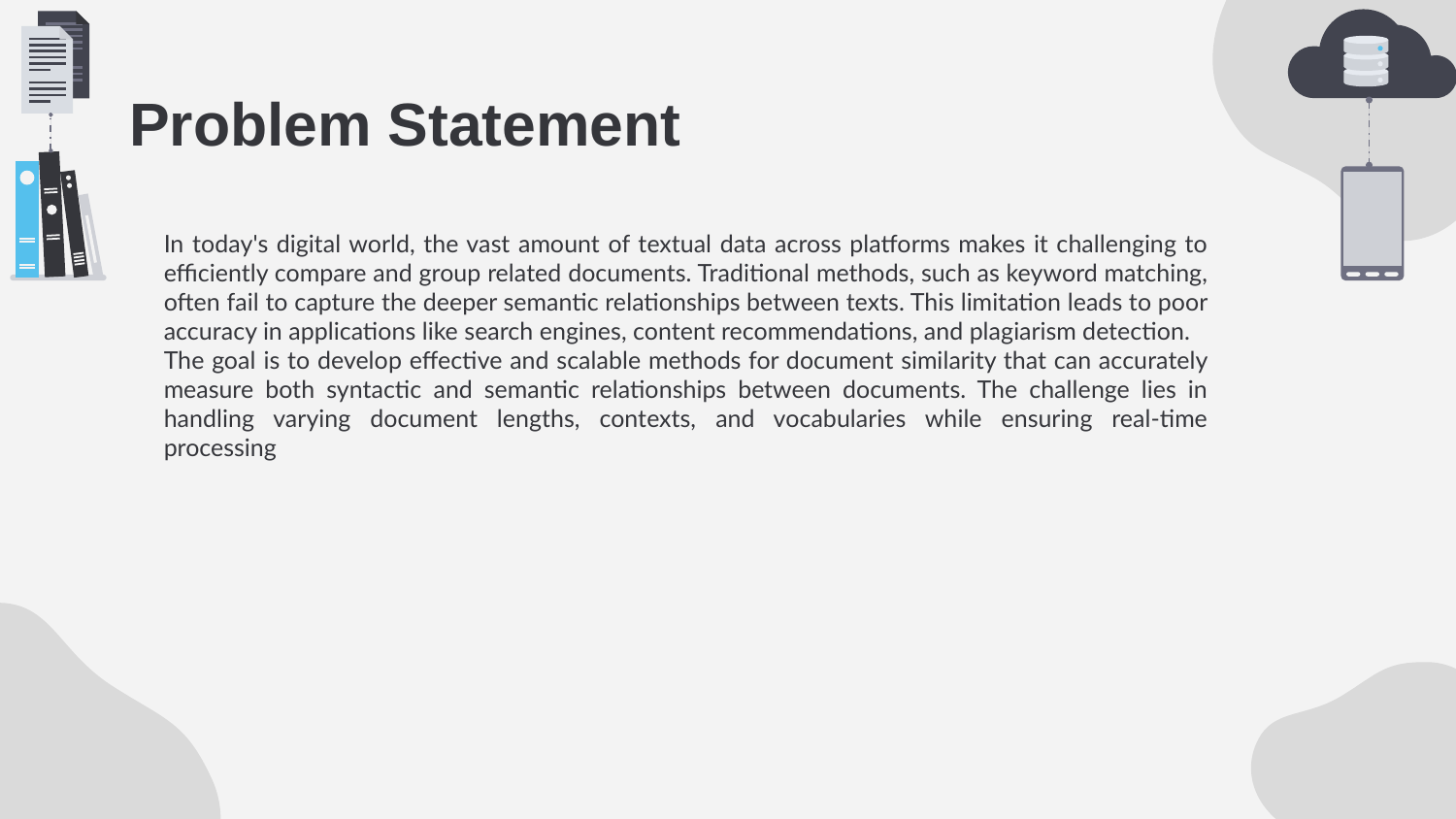

# Problem Statement
In today's digital world, the vast amount of textual data across platforms makes it challenging to efficiently compare and group related documents. Traditional methods, such as keyword matching, often fail to capture the deeper semantic relationships between texts. This limitation leads to poor accuracy in applications like search engines, content recommendations, and plagiarism detection.
The goal is to develop effective and scalable methods for document similarity that can accurately measure both syntactic and semantic relationships between documents. The challenge lies in handling varying document lengths, contexts, and vocabularies while ensuring real-time processing